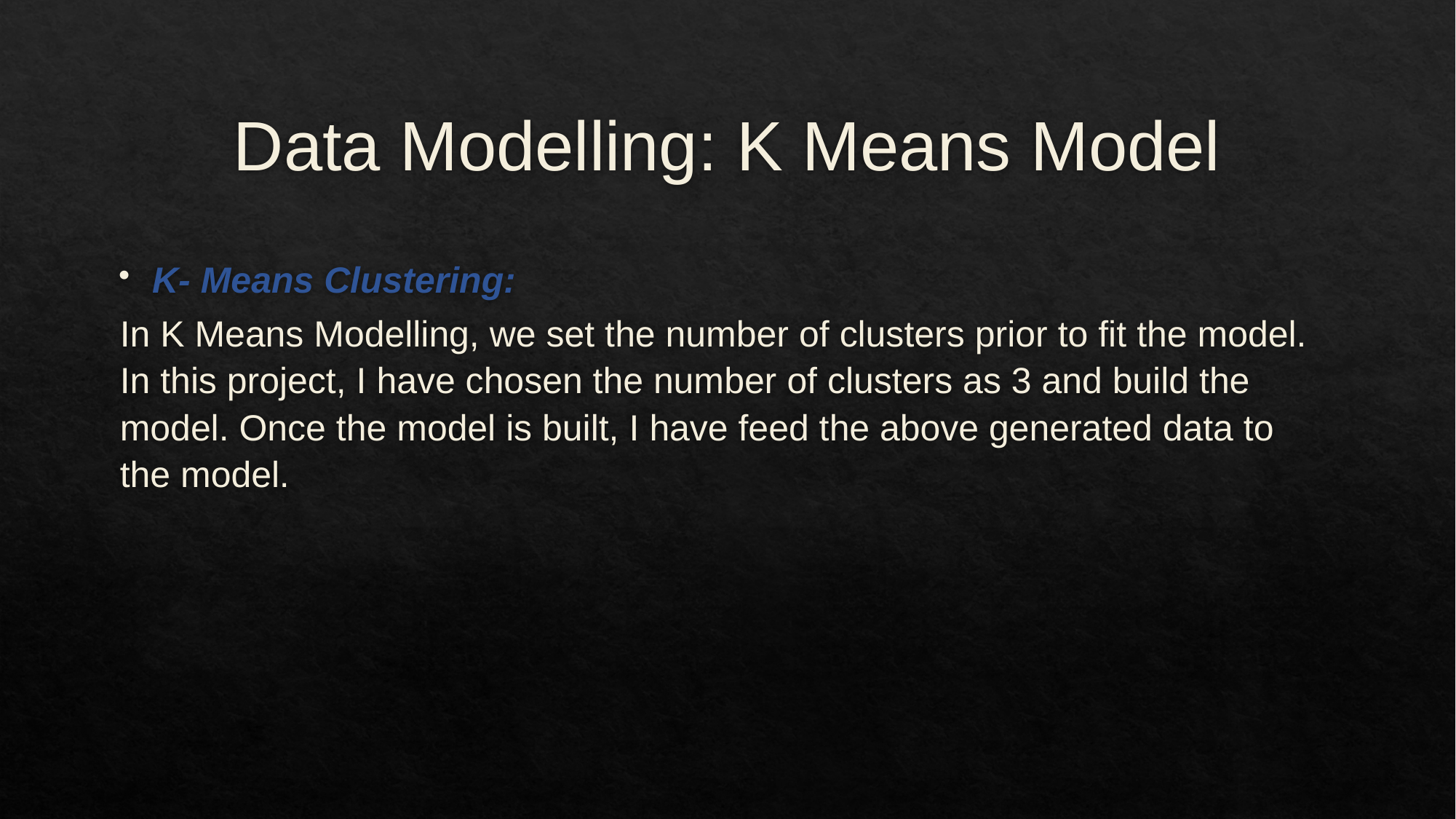

# Data Modelling: K Means Model
K- Means Clustering:
In K Means Modelling, we set the number of clusters prior to fit the model. In this project, I have chosen the number of clusters as 3 and build the model. Once the model is built, I have feed the above generated data to the model.